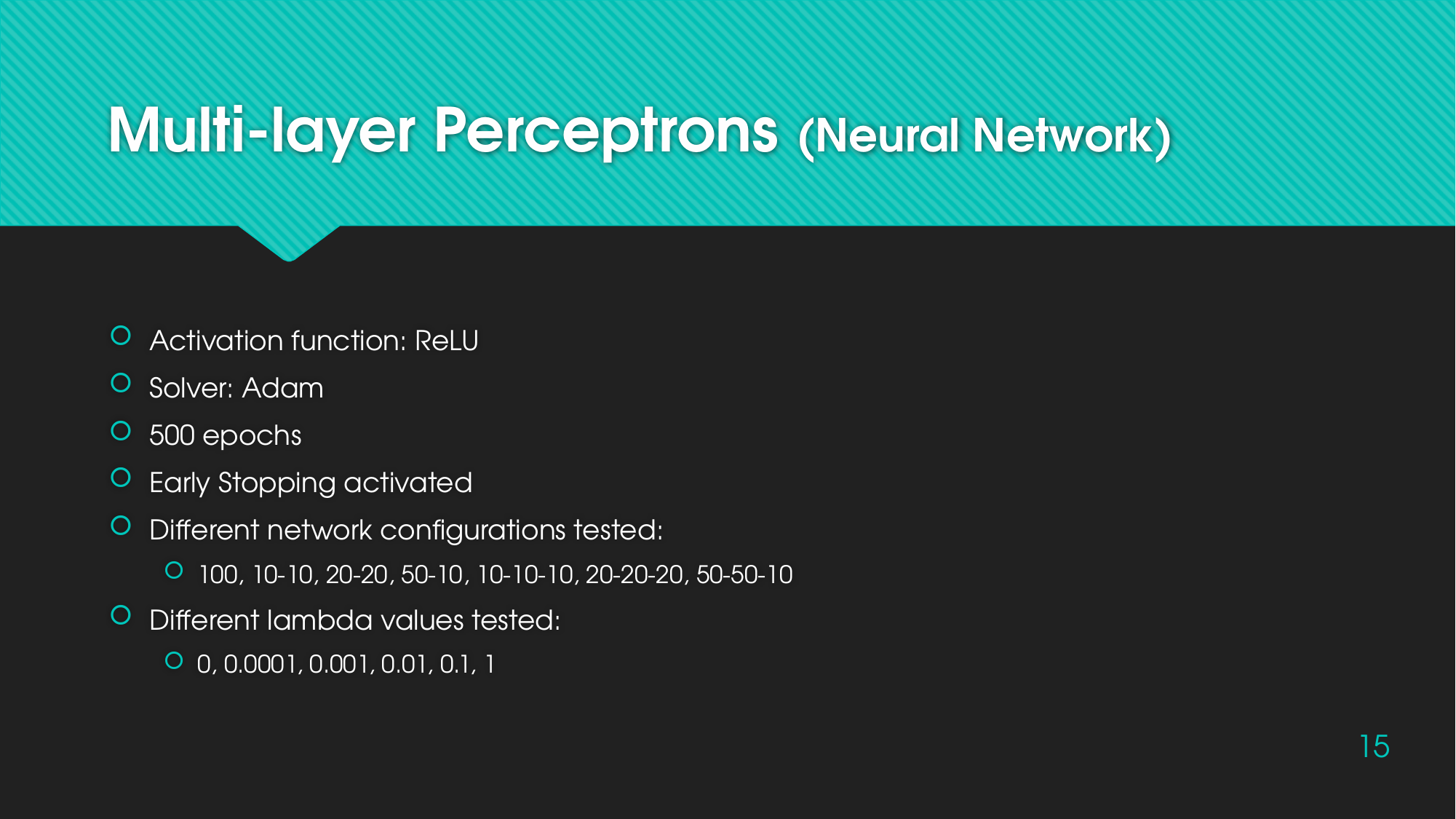

# Multi-layer Perceptrons (Neural Network)
Activation function: ReLU
Solver: Adam
500 epochs
Early Stopping activated
Different network configurations tested:
100, 10-10, 20-20, 50-10, 10-10-10, 20-20-20, 50-50-10
Different lambda values tested:
0, 0.0001, 0.001, 0.01, 0.1, 1
15